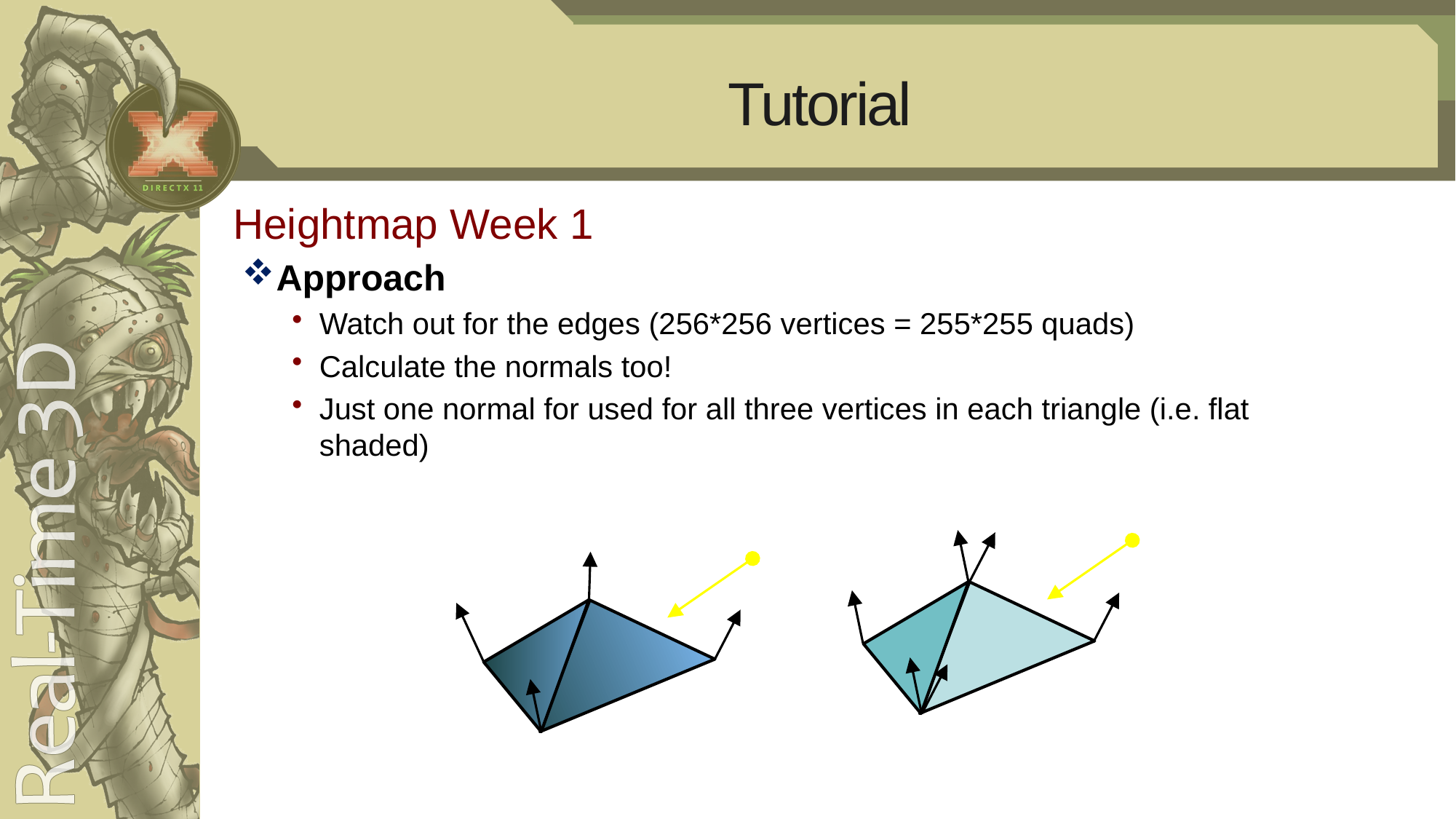

# Tutorial
Heightmap Week 1
Approach
Watch out for the edges (256*256 vertices = 255*255 quads)
Calculate the normals too!
Just one normal for used for all three vertices in each triangle (i.e. flat shaded)